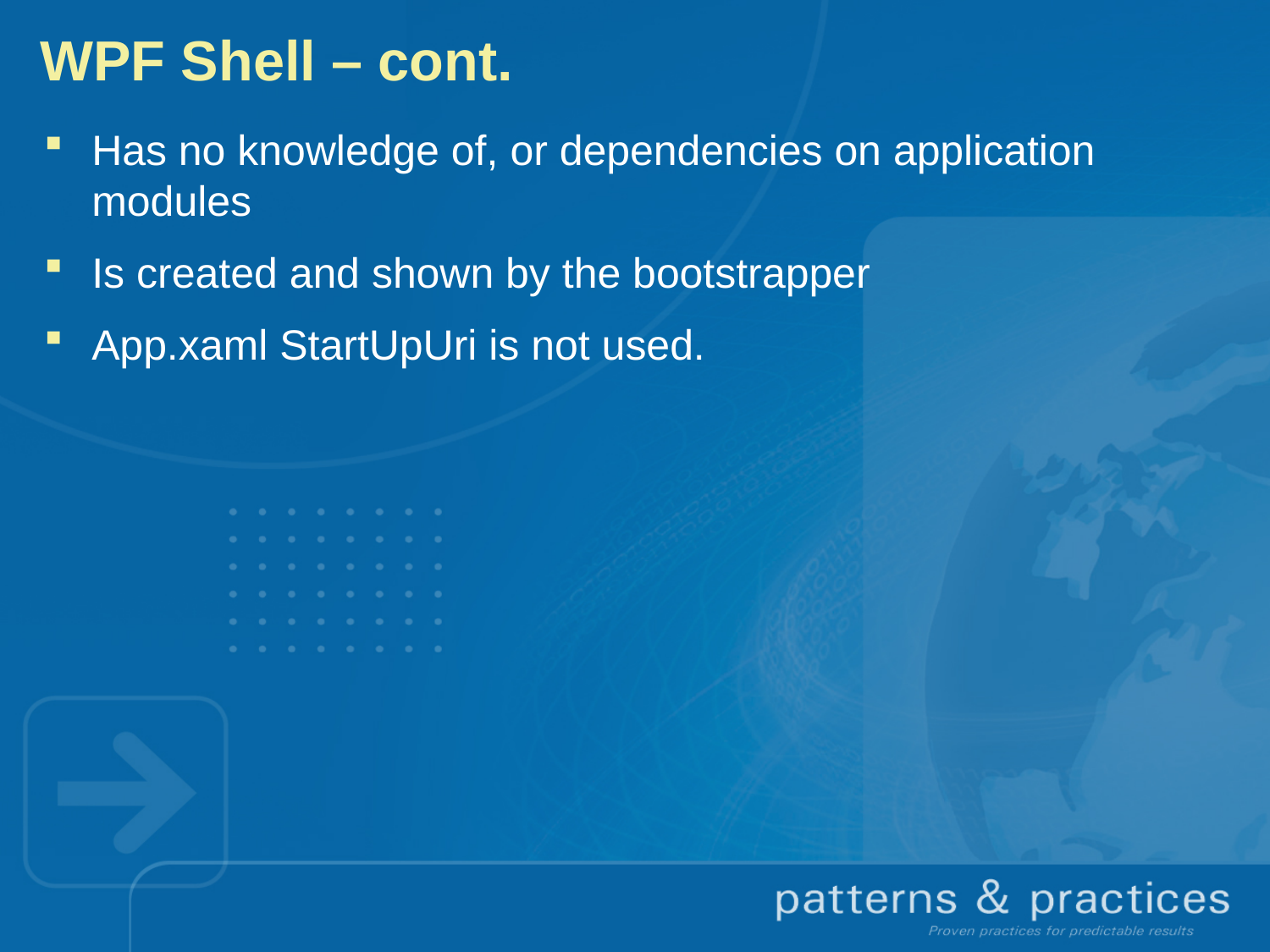

# WPF Shell – cont.
Has no knowledge of, or dependencies on application modules
Is created and shown by the bootstrapper
App.xaml StartUpUri is not used.